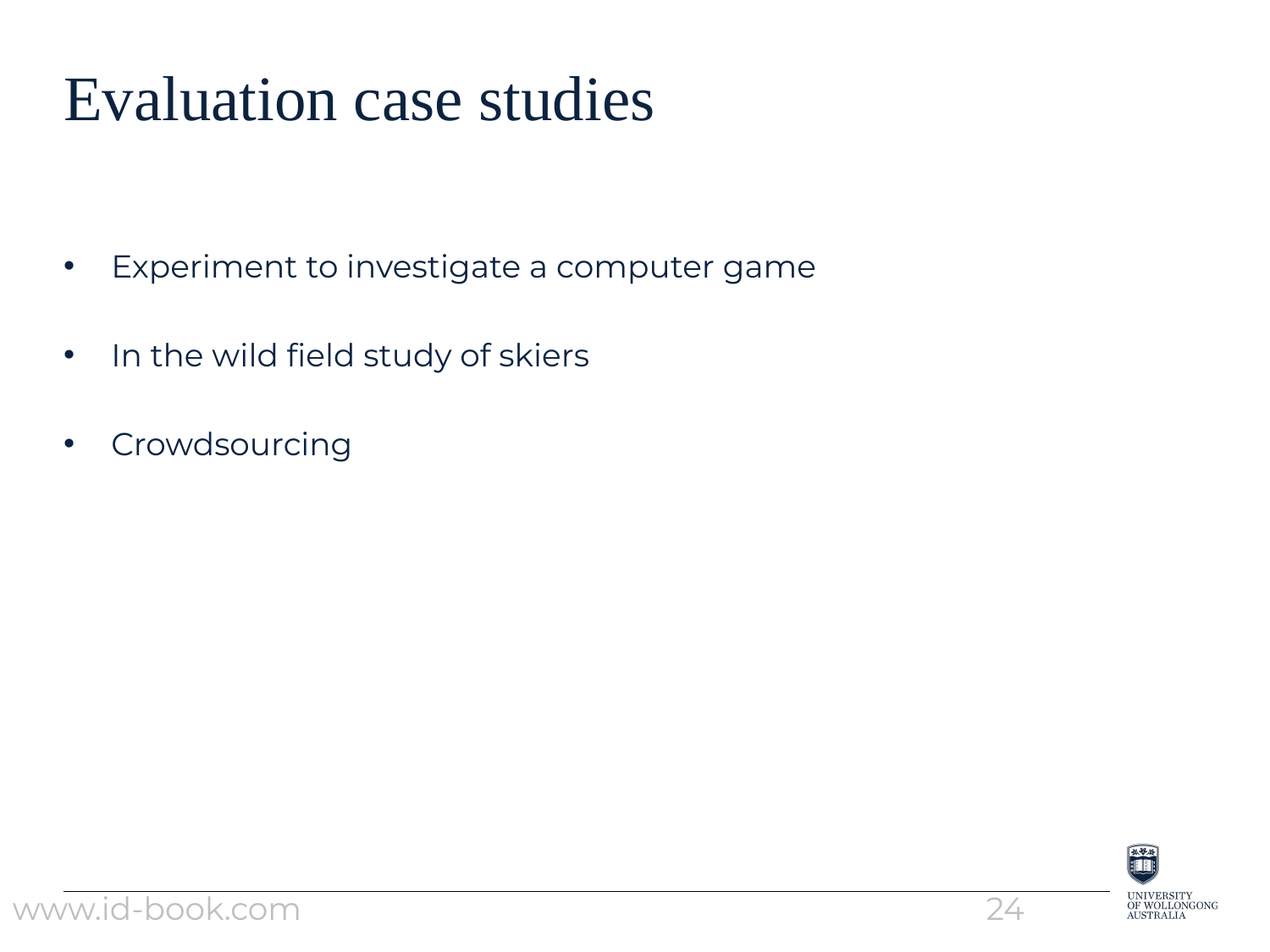

# Evaluation case studies
Experiment to investigate a computer game

In the wild field study of skiers

Crowdsourcing
www.id-book.com
24